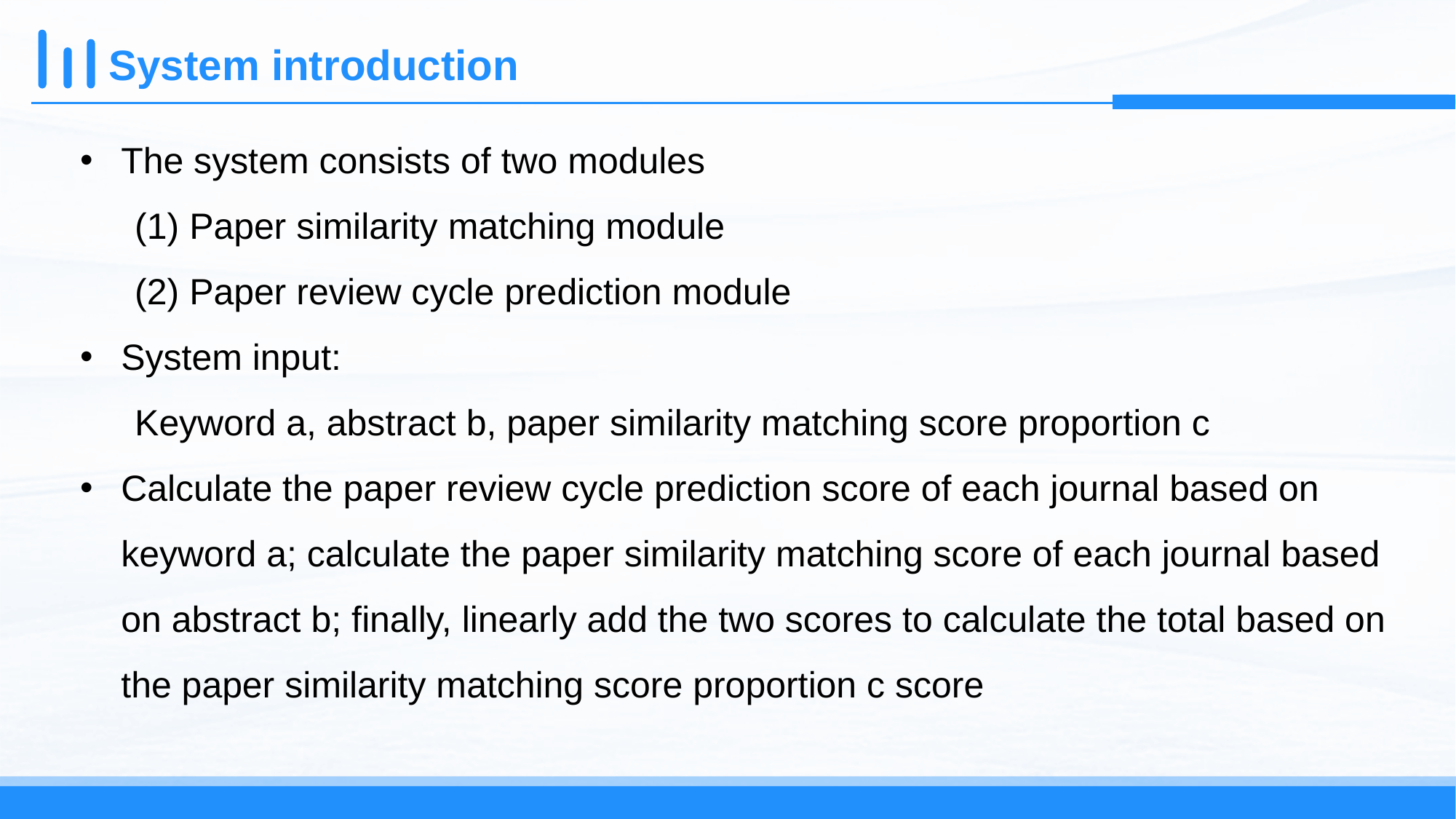

# System introduction

The system consists of two modules
(1) Paper similarity matching module
(2) Paper review cycle prediction module
System input:
Keyword a, abstract b, paper similarity matching score proportion c
Calculate the paper review cycle prediction score of each journal based on keyword a; calculate the paper similarity matching score of each journal based on abstract b; finally, linearly add the two scores to calculate the total based on the paper similarity matching score proportion c score